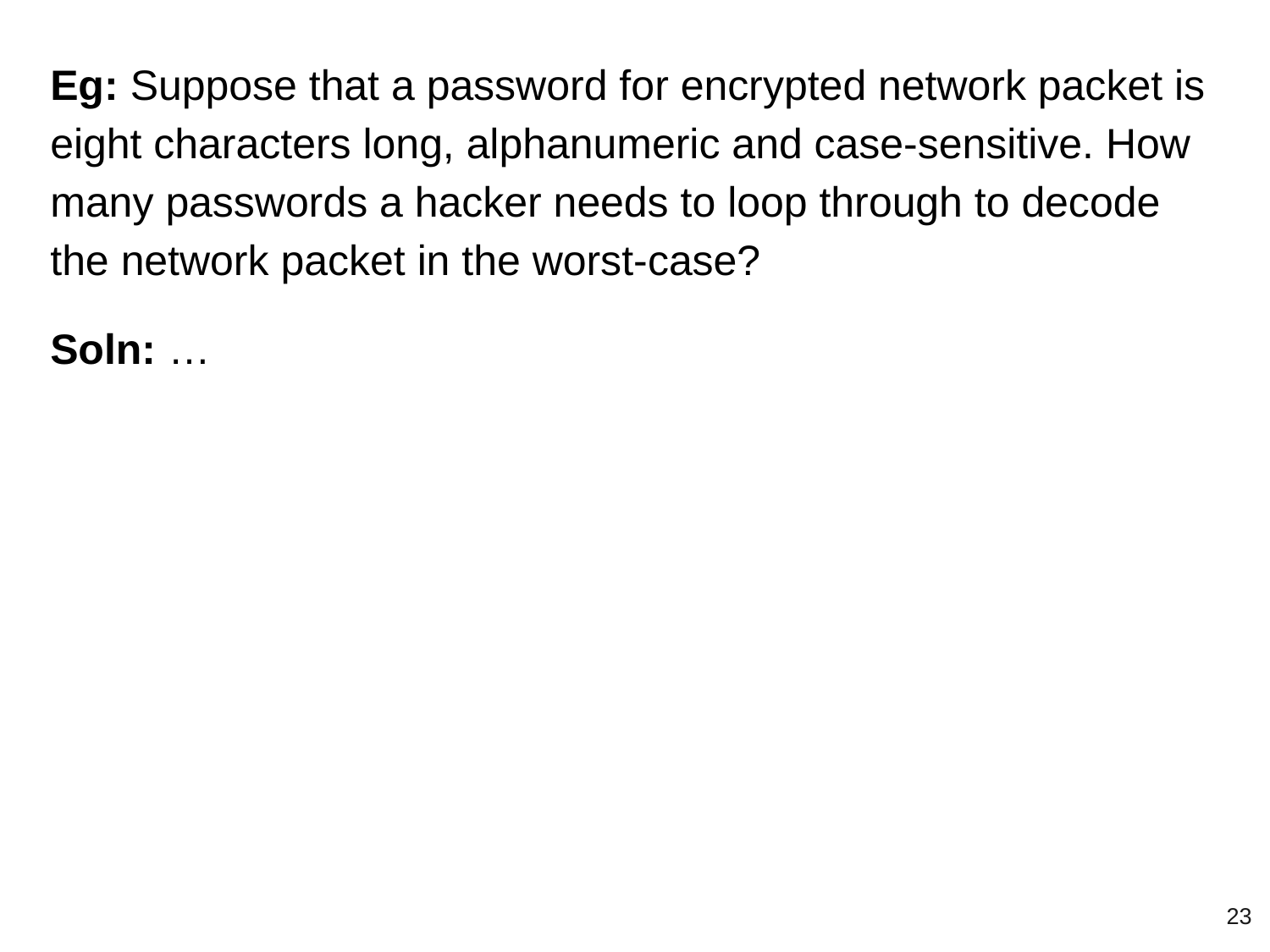

Eg: Suppose that a password for encrypted network packet is eight characters long, alphanumeric and case-sensitive. How many passwords a hacker needs to loop through to decode the network packet in the worst-case?

Soln: …
23